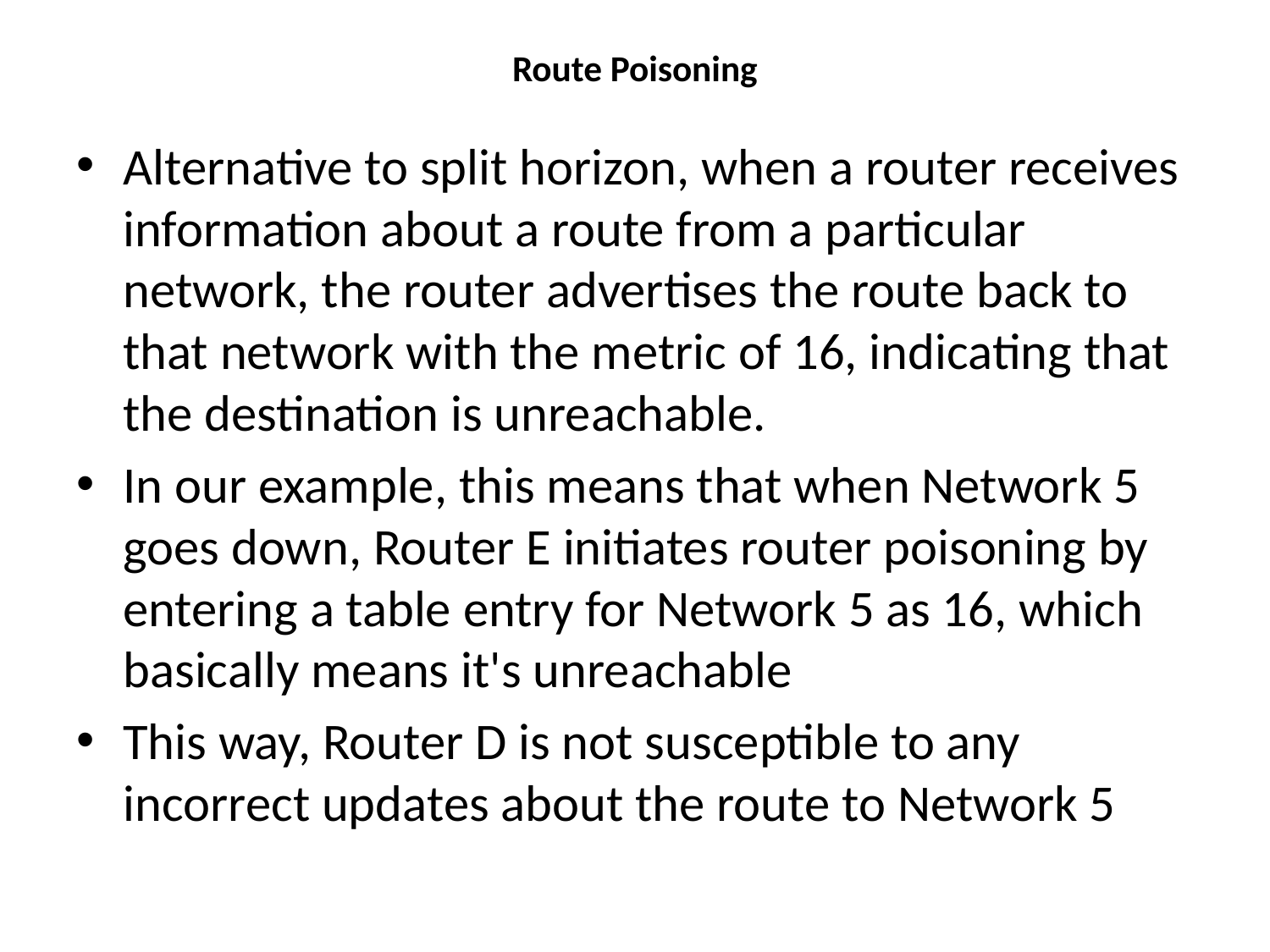

# Route Poisoning
Alternative to split horizon, when a router receives information about a route from a particular network, the router advertises the route back to that network with the metric of 16, indicating that the destination is unreachable.
In our example, this means that when Network 5 goes down, Router E initiates router poisoning by entering a table entry for Network 5 as 16, which basically means it's unreachable
This way, Router D is not susceptible to any incorrect updates about the route to Network 5